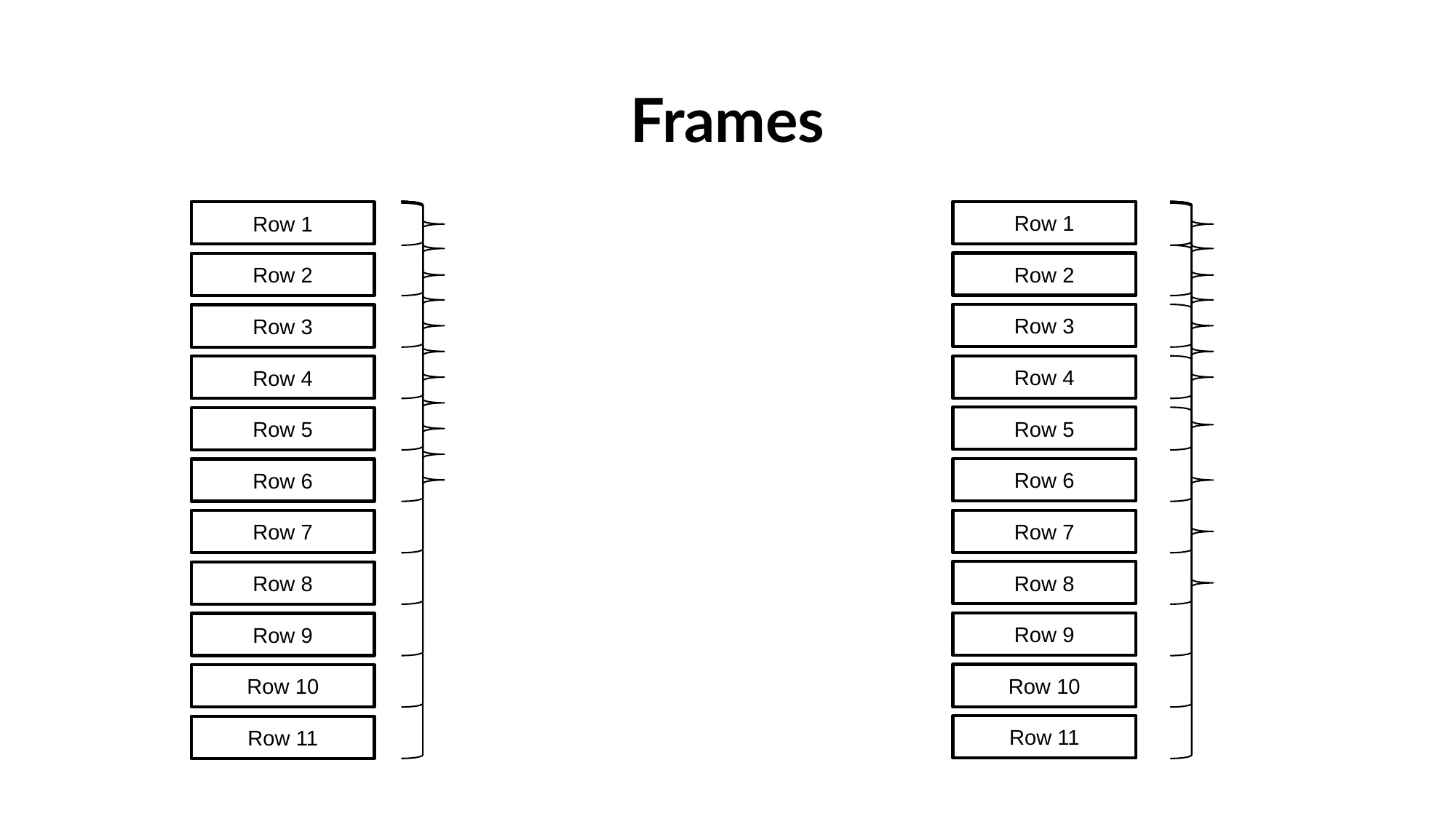

# Frames

Row 1
Row 2
Row 3
Row 4
Row 5
Row 6
Row 7
Row 8
Row 9
Row 10
Row 11

Row 1
Row 2
Row 3
Row 4
Row 5
Row 6
Row 7
Row 8
Row 9
Row 10
Row 11